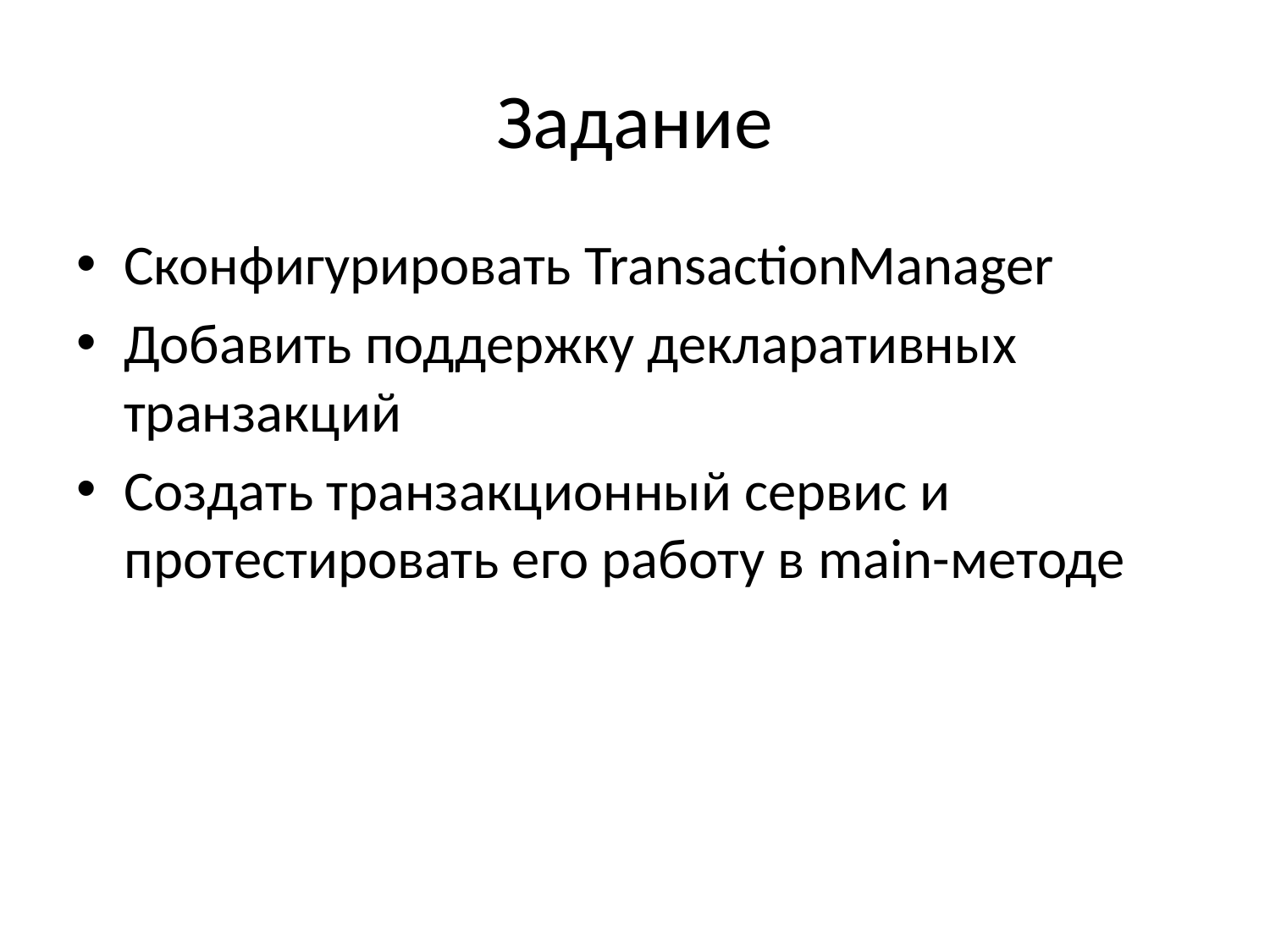

# Задание
Сконфигурировать TransactionManager
Добавить поддержку декларативных транзакций
Создать транзакционный сервис и протестировать его работу в main-методе